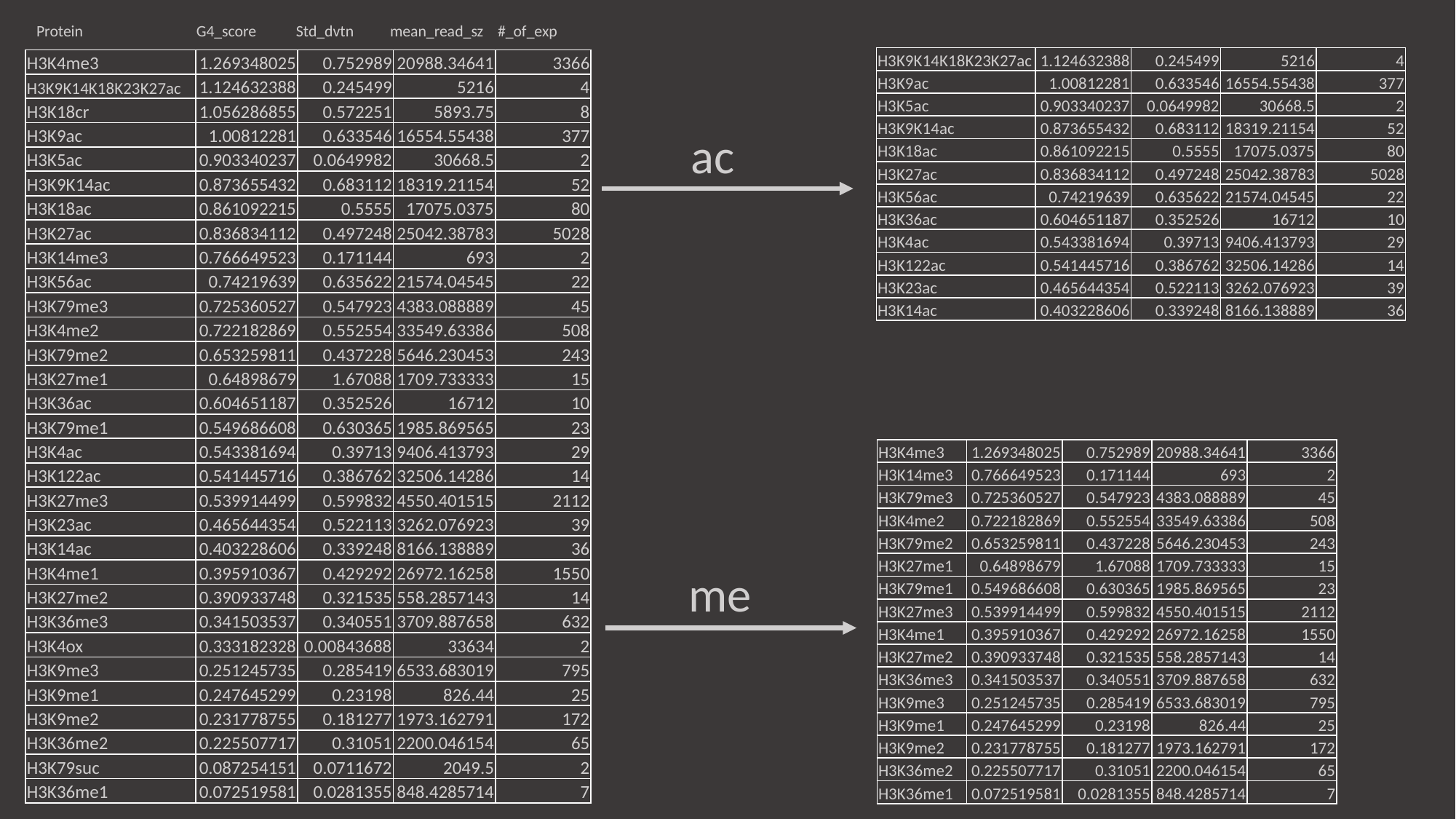

Protein	              G4_score           Std_dvtn          mean_read_sz    #_of_exp
| H3K9K14K18K23K27ac | 1.124632388 | 0.245499 | 5216 | 4 |
| --- | --- | --- | --- | --- |
| H3K9ac | 1.00812281 | 0.633546 | 16554.55438 | 377 |
| H3K5ac | 0.903340237 | 0.0649982 | 30668.5 | 2 |
| H3K9K14ac | 0.873655432 | 0.683112 | 18319.21154 | 52 |
| H3K18ac | 0.861092215 | 0.5555 | 17075.0375 | 80 |
| H3K27ac | 0.836834112 | 0.497248 | 25042.38783 | 5028 |
| H3K56ac | 0.74219639 | 0.635622 | 21574.04545 | 22 |
| H3K36ac | 0.604651187 | 0.352526 | 16712 | 10 |
| H3K4ac | 0.543381694 | 0.39713 | 9406.413793 | 29 |
| H3K122ac | 0.541445716 | 0.386762 | 32506.14286 | 14 |
| H3K23ac | 0.465644354 | 0.522113 | 3262.076923 | 39 |
| H3K14ac | 0.403228606 | 0.339248 | 8166.138889 | 36 |
| H3K4me3 | 1.269348025 | 0.752989 | 20988.34641 | 3366 |
| --- | --- | --- | --- | --- |
| H3K9K14K18K23K27ac | 1.124632388 | 0.245499 | 5216 | 4 |
| H3K18cr | 1.056286855 | 0.572251 | 5893.75 | 8 |
| H3K9ac | 1.00812281 | 0.633546 | 16554.55438 | 377 |
| H3K5ac | 0.903340237 | 0.0649982 | 30668.5 | 2 |
| H3K9K14ac | 0.873655432 | 0.683112 | 18319.21154 | 52 |
| H3K18ac | 0.861092215 | 0.5555 | 17075.0375 | 80 |
| H3K27ac | 0.836834112 | 0.497248 | 25042.38783 | 5028 |
| H3K14me3 | 0.766649523 | 0.171144 | 693 | 2 |
| H3K56ac | 0.74219639 | 0.635622 | 21574.04545 | 22 |
| H3K79me3 | 0.725360527 | 0.547923 | 4383.088889 | 45 |
| H3K4me2 | 0.722182869 | 0.552554 | 33549.63386 | 508 |
| H3K79me2 | 0.653259811 | 0.437228 | 5646.230453 | 243 |
| H3K27me1 | 0.64898679 | 1.67088 | 1709.733333 | 15 |
| H3K36ac | 0.604651187 | 0.352526 | 16712 | 10 |
| H3K79me1 | 0.549686608 | 0.630365 | 1985.869565 | 23 |
| H3K4ac | 0.543381694 | 0.39713 | 9406.413793 | 29 |
| H3K122ac | 0.541445716 | 0.386762 | 32506.14286 | 14 |
| H3K27me3 | 0.539914499 | 0.599832 | 4550.401515 | 2112 |
| H3K23ac | 0.465644354 | 0.522113 | 3262.076923 | 39 |
| H3K14ac | 0.403228606 | 0.339248 | 8166.138889 | 36 |
| H3K4me1 | 0.395910367 | 0.429292 | 26972.16258 | 1550 |
| H3K27me2 | 0.390933748 | 0.321535 | 558.2857143 | 14 |
| H3K36me3 | 0.341503537 | 0.340551 | 3709.887658 | 632 |
| H3K4ox | 0.333182328 | 0.00843688 | 33634 | 2 |
| H3K9me3 | 0.251245735 | 0.285419 | 6533.683019 | 795 |
| H3K9me1 | 0.247645299 | 0.23198 | 826.44 | 25 |
| H3K9me2 | 0.231778755 | 0.181277 | 1973.162791 | 172 |
| H3K36me2 | 0.225507717 | 0.31051 | 2200.046154 | 65 |
| H3K79suc | 0.087254151 | 0.0711672 | 2049.5 | 2 |
| H3K36me1 | 0.072519581 | 0.0281355 | 848.4285714 | 7 |
ac
#
ChIP-Seq

| H3K4me3 | 1.269348025 | 0.752989 | 20988.34641 | 3366 |
| --- | --- | --- | --- | --- |
| H3K14me3 | 0.766649523 | 0.171144 | 693 | 2 |
| H3K79me3 | 0.725360527 | 0.547923 | 4383.088889 | 45 |
| H3K4me2 | 0.722182869 | 0.552554 | 33549.63386 | 508 |
| H3K79me2 | 0.653259811 | 0.437228 | 5646.230453 | 243 |
| H3K27me1 | 0.64898679 | 1.67088 | 1709.733333 | 15 |
| H3K79me1 | 0.549686608 | 0.630365 | 1985.869565 | 23 |
| H3K27me3 | 0.539914499 | 0.599832 | 4550.401515 | 2112 |
| H3K4me1 | 0.395910367 | 0.429292 | 26972.16258 | 1550 |
| H3K27me2 | 0.390933748 | 0.321535 | 558.2857143 | 14 |
| H3K36me3 | 0.341503537 | 0.340551 | 3709.887658 | 632 |
| H3K9me3 | 0.251245735 | 0.285419 | 6533.683019 | 795 |
| H3K9me1 | 0.247645299 | 0.23198 | 826.44 | 25 |
| H3K9me2 | 0.231778755 | 0.181277 | 1973.162791 | 172 |
| H3K36me2 | 0.225507717 | 0.31051 | 2200.046154 | 65 |
| H3K36me1 | 0.072519581 | 0.0281355 | 848.4285714 | 7 |
DNAse-Seq
me